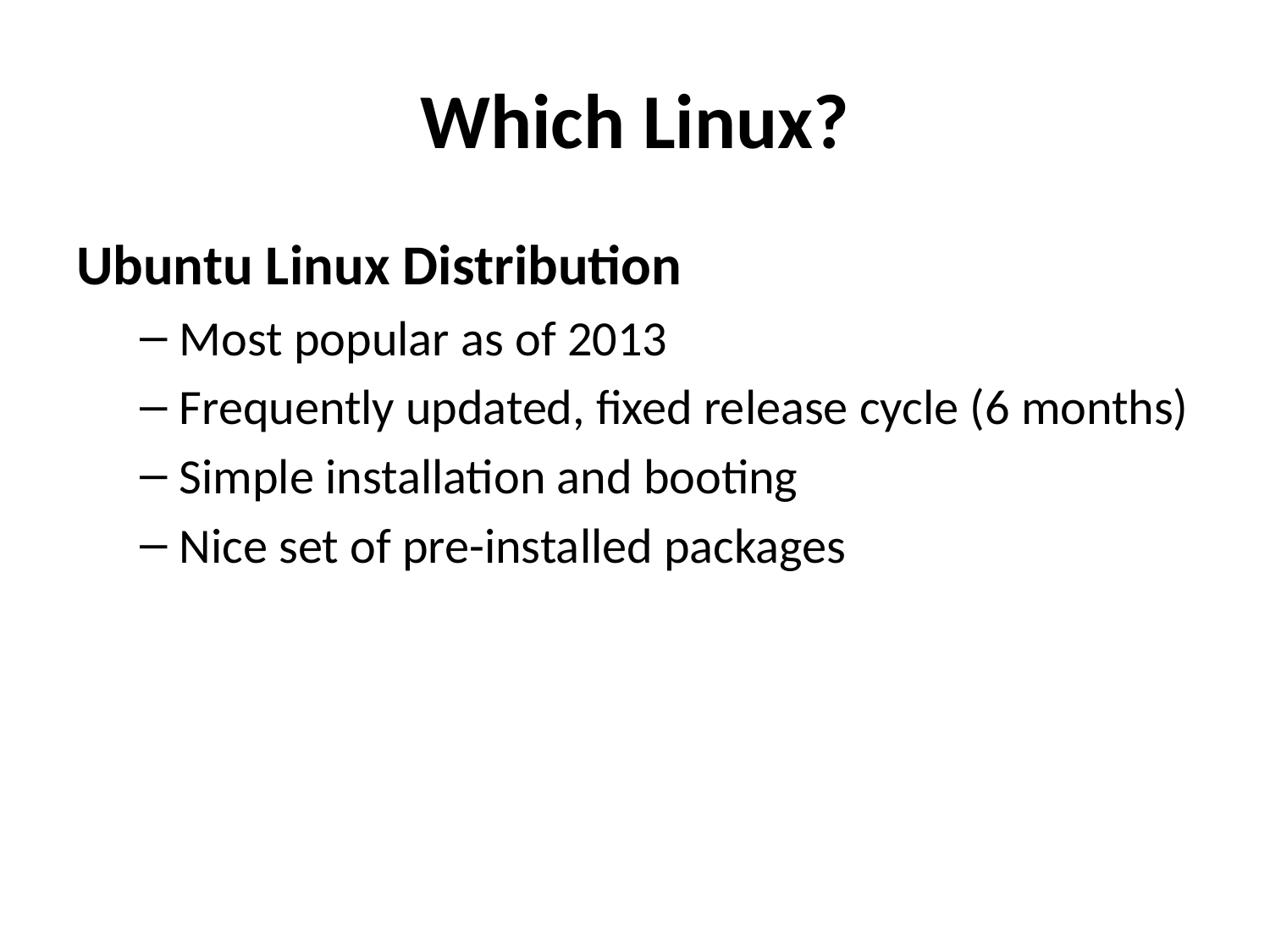

# Which Linux?
Ubuntu Linux Distribution
Most popular as of 2013
Frequently updated, fixed release cycle (6 months)
Simple installation and booting
Nice set of pre-installed packages